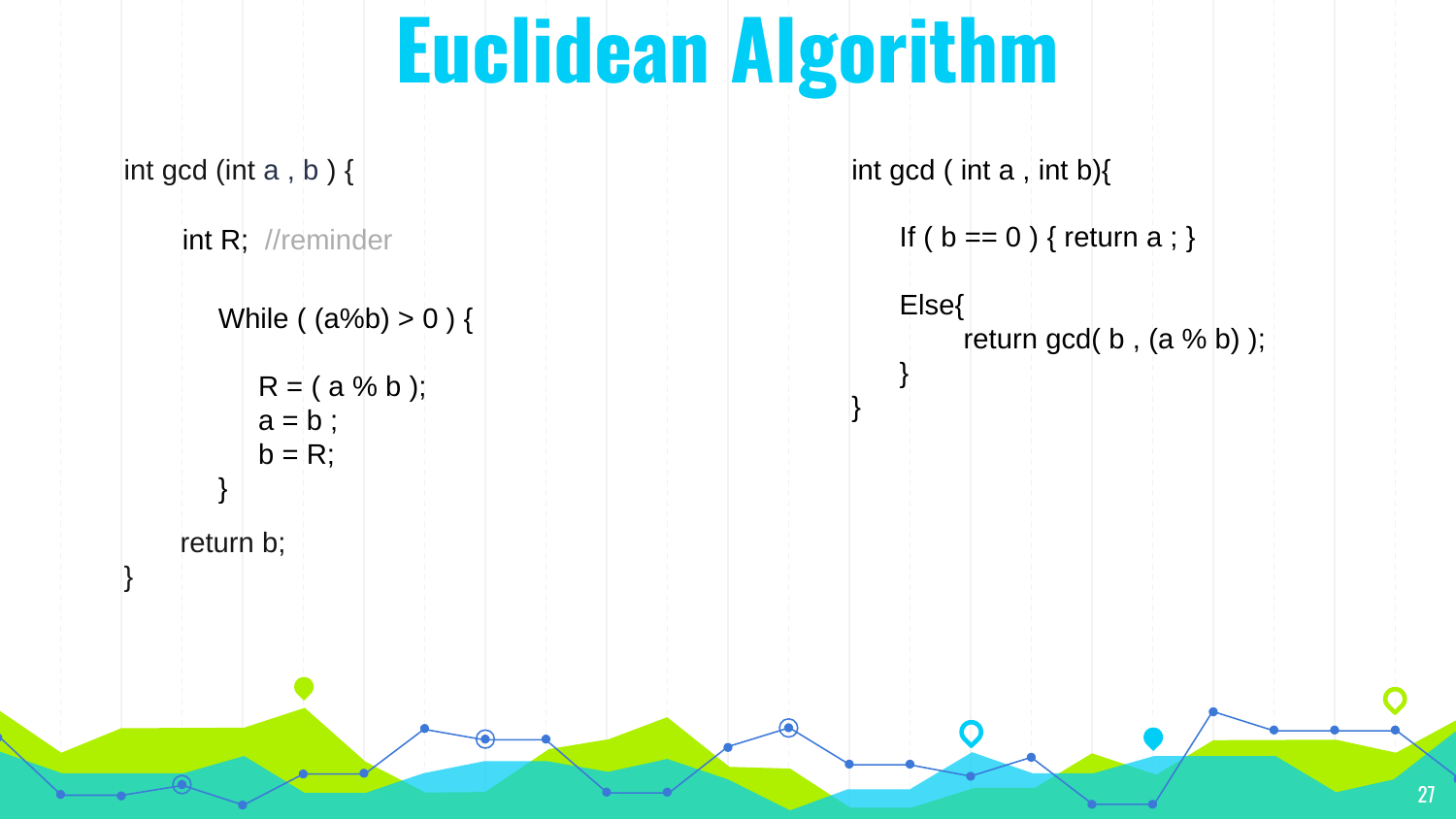

Euclidean Algorithm
int gcd (int a , b ) {

       return b;
}
int gcd ( int a , int b){

      If ( b == 0 ) { return a ; }

      Else{
              return gcd( b , (a % b) );
      }
}
int R;  //reminder
While ( (a%b) > 0 ) {

     R = ( a % b );
     a = b ;
     b = R;
}
27